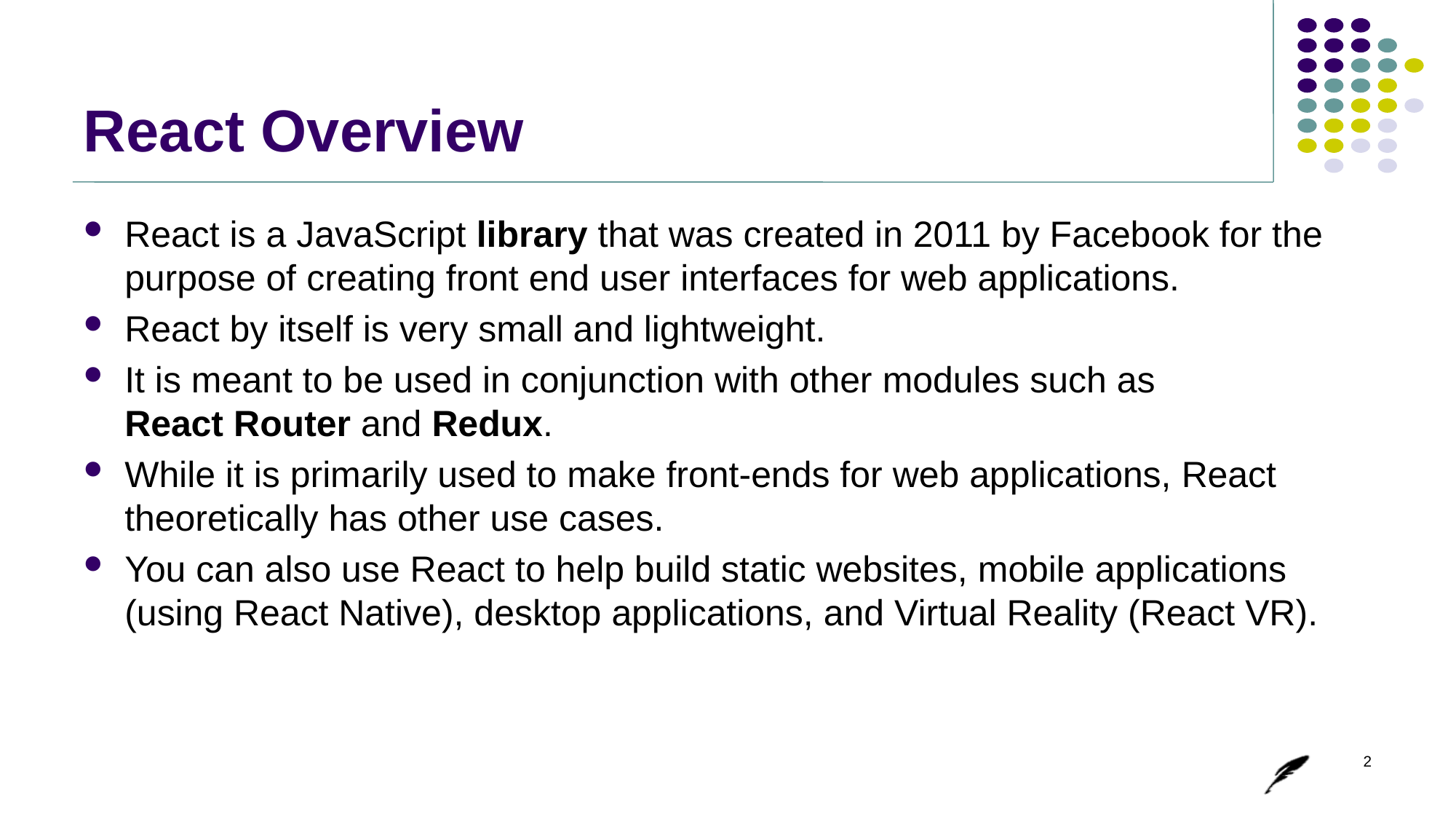

# React Overview
React is a JavaScript library that was created in 2011 by Facebook for the purpose of creating front end user interfaces for web applications.
React by itself is very small and lightweight.
It is meant to be used in conjunction with other modules such as
React Router and Redux.
While it is primarily used to make front-ends for web applications, React theoretically has other use cases.
You can also use React to help build static websites, mobile applications (using React Native), desktop applications, and Virtual Reality (React VR).
2